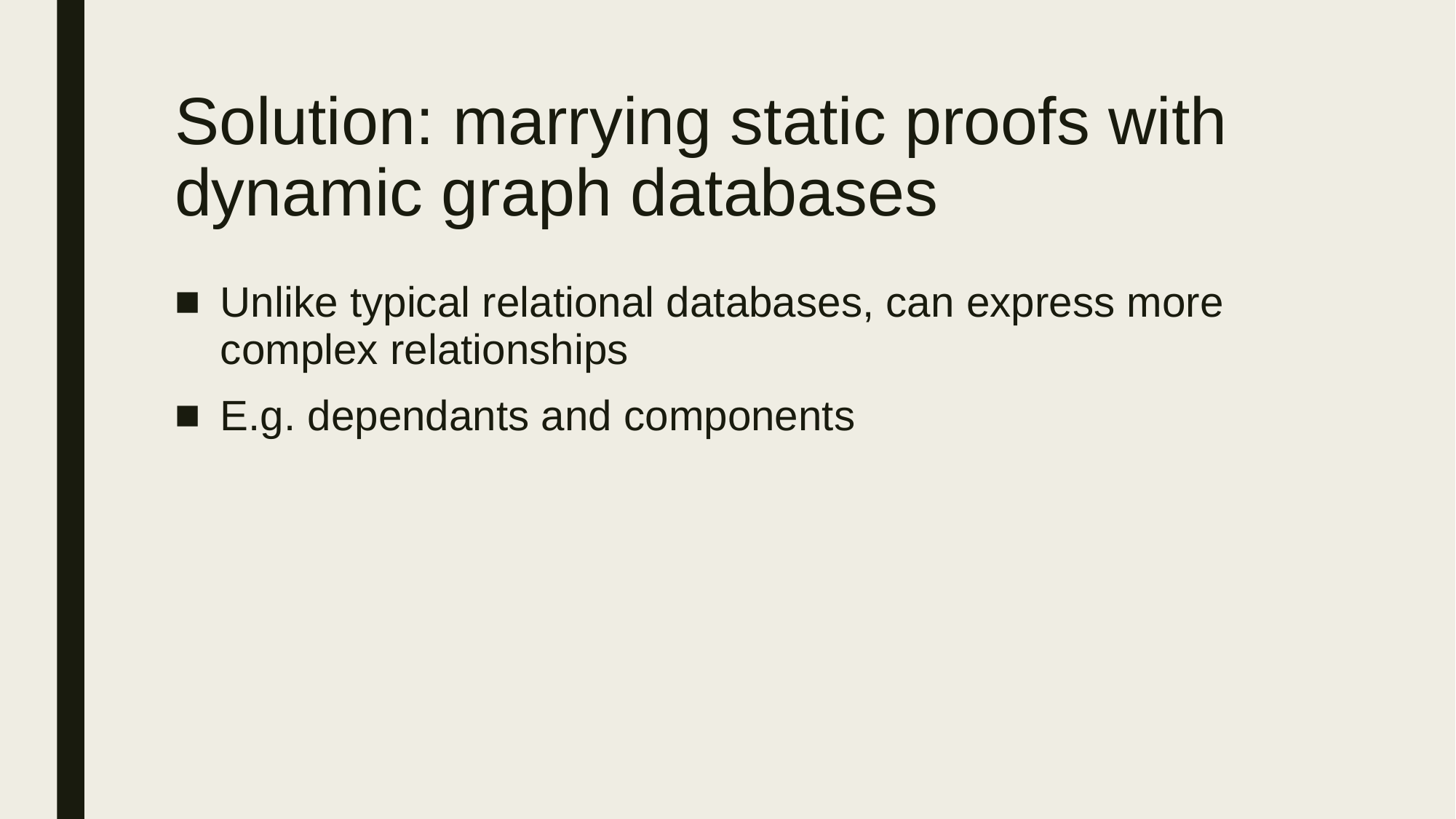

# Solution: marrying static proofs with dynamic graph databases
Unlike typical relational databases, can express more complex relationships
E.g. dependants and components